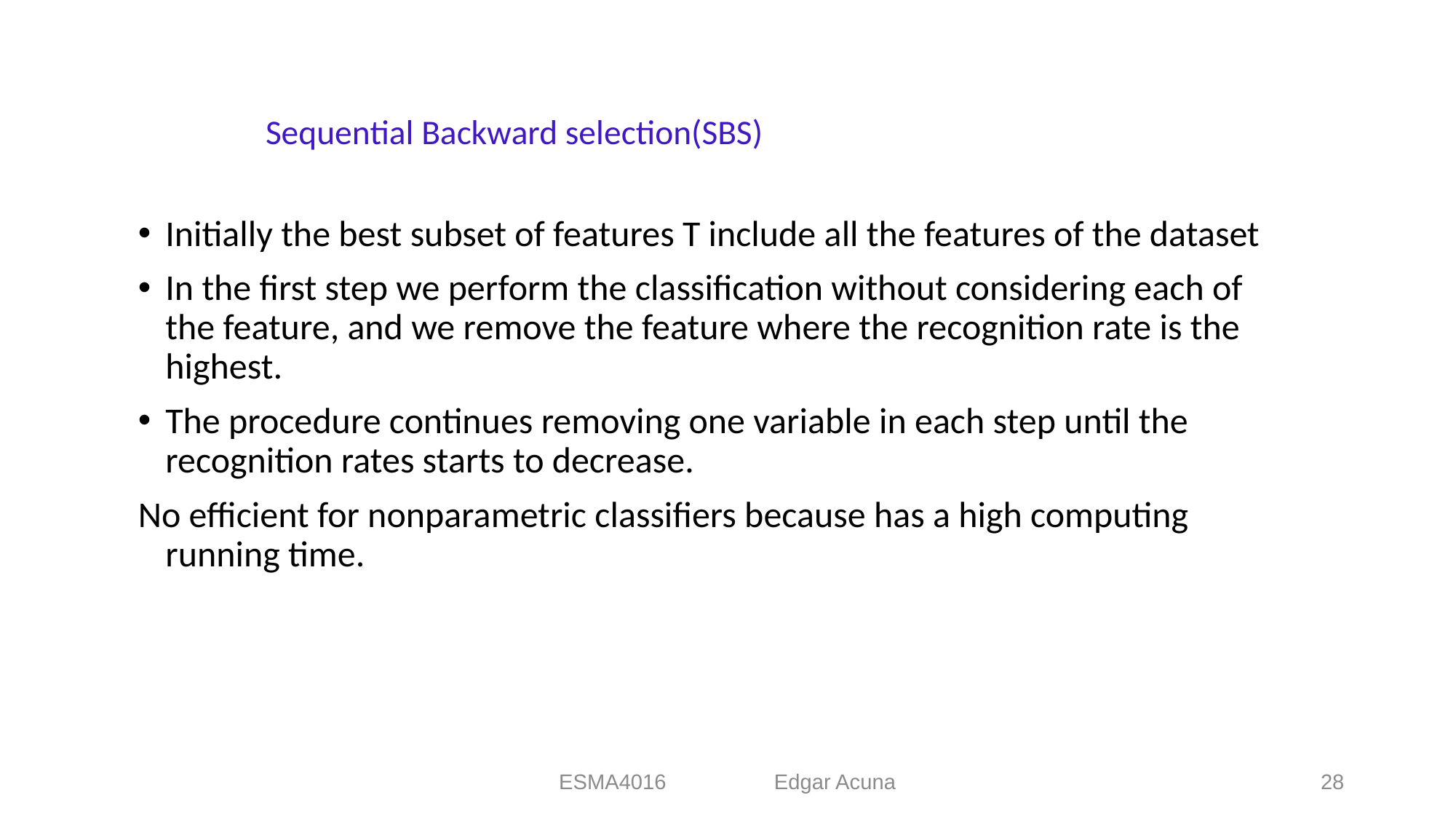

# Sequential Backward selection(SBS)
Initially the best subset of features T include all the features of the dataset
In the first step we perform the classification without considering each of the feature, and we remove the feature where the recognition rate is the highest.
The procedure continues removing one variable in each step until the recognition rates starts to decrease.
No efficient for nonparametric classifiers because has a high computing running time.
ESMA4016                  Edgar Acuna
28